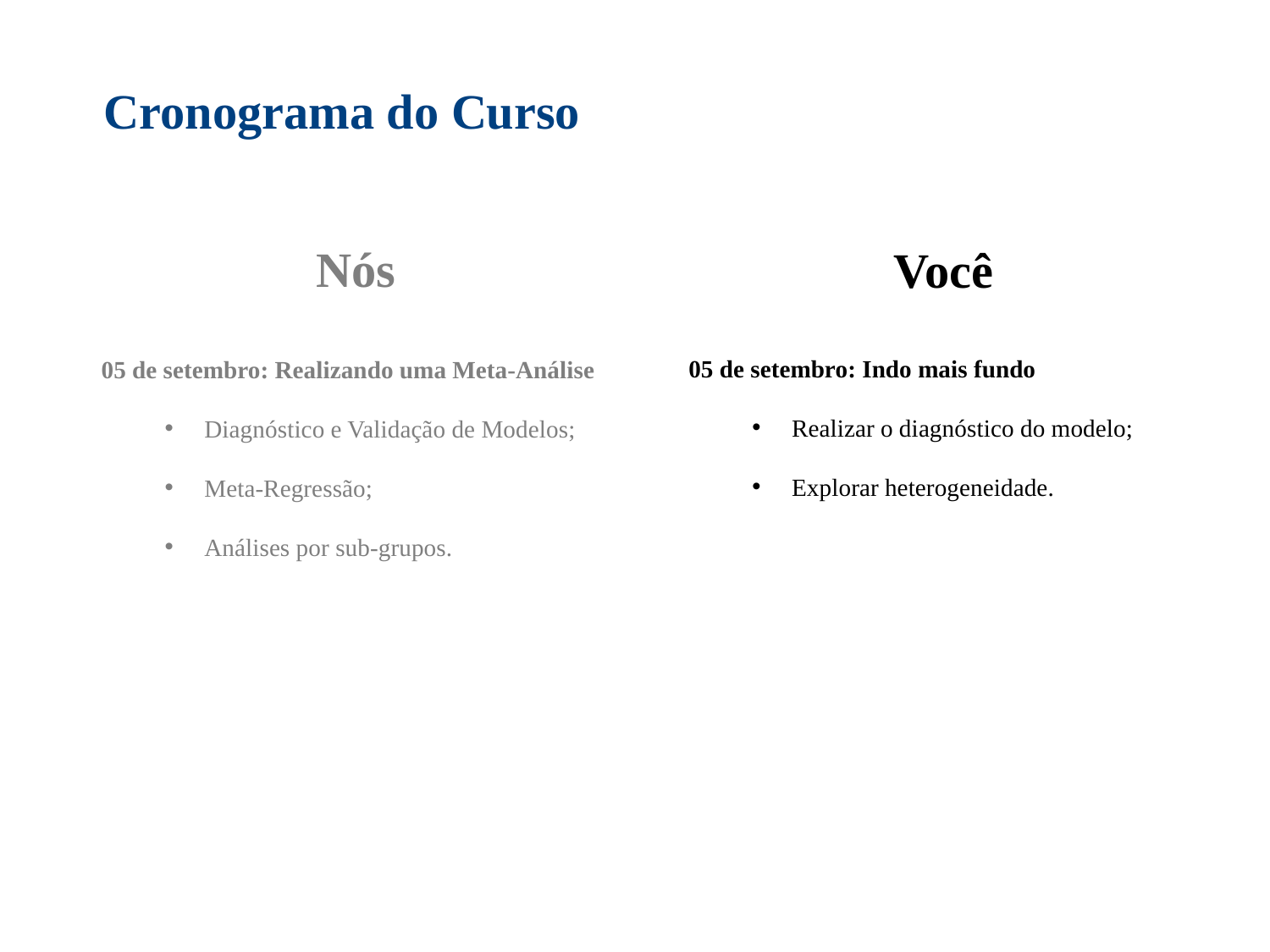

Cronograma do Curso
Nós
Você
05 de setembro: Indo mais fundo
Realizar o diagnóstico do modelo;
Explorar heterogeneidade.
05 de setembro: Realizando uma Meta-Análise
Diagnóstico e Validação de Modelos;
Meta-Regressão;
Análises por sub-grupos.